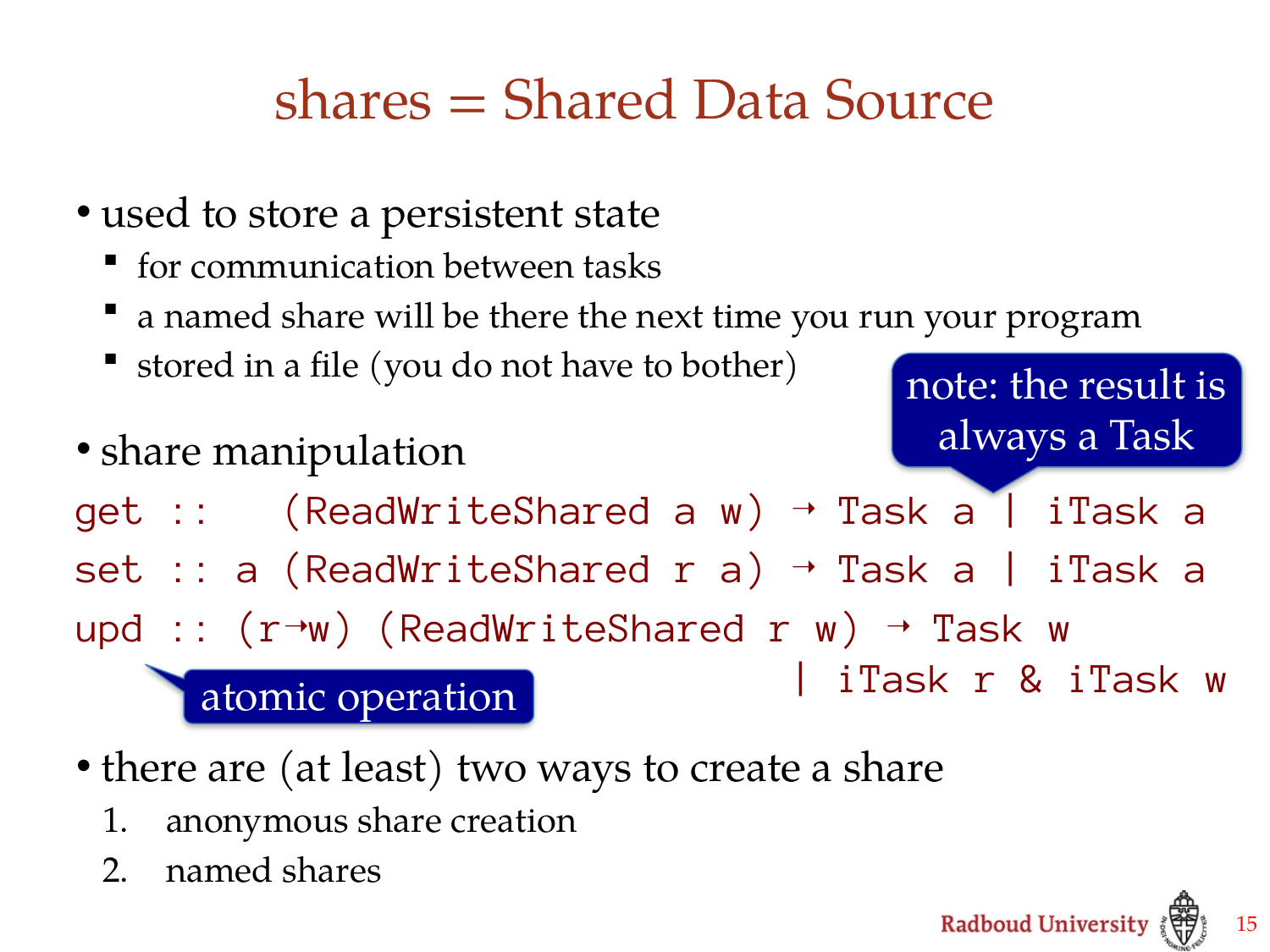

# shares = Shared Data Source
used to store a persistent state
for communication between tasks
a named share will be there the next time you run your program
stored in a file (you do not have to bother)

share manipulation
﻿get ::   (ReadWriteShared a w) ➝ Task a | iTask a
﻿set :: a (ReadWriteShared r a) ➝ Task a | iTask a
﻿upd :: (r➝w) (ReadWriteShared r w) ➝ Task w
                               | iTask r & iTask w

there are (at least) two ways to create a share
anonymous share creation
named shares
note: the result is always a Task
atomic operation
15